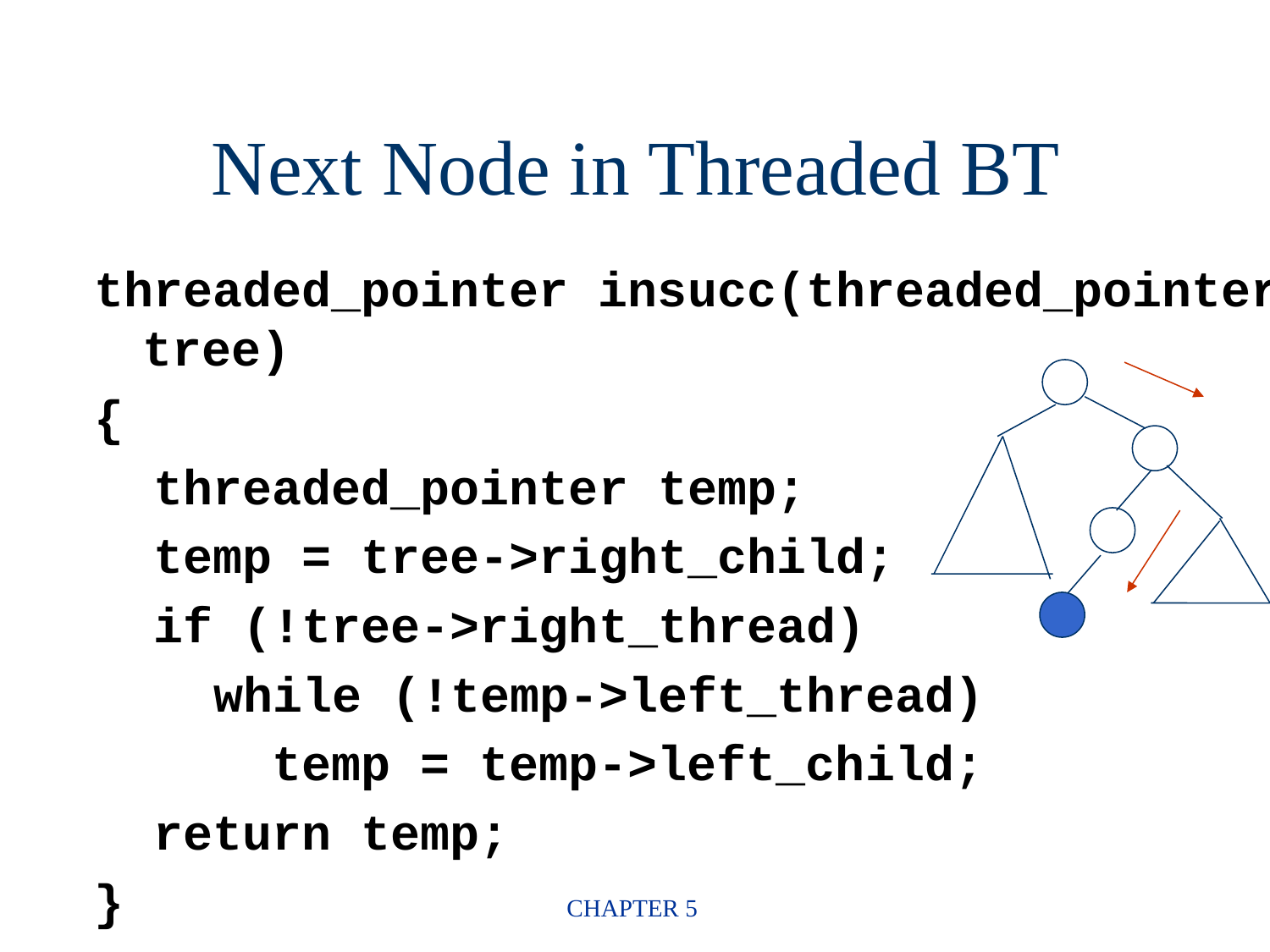

Next Node in Threaded BT
threaded_pointer insucc(threaded_pointer tree)
{
  threaded_pointer temp;
  temp = tree->right_child;
  if (!tree->right_thread)
    while (!temp->left_thread)
      temp = temp->left_child;
  return temp;
}

CHAPTER 5
41